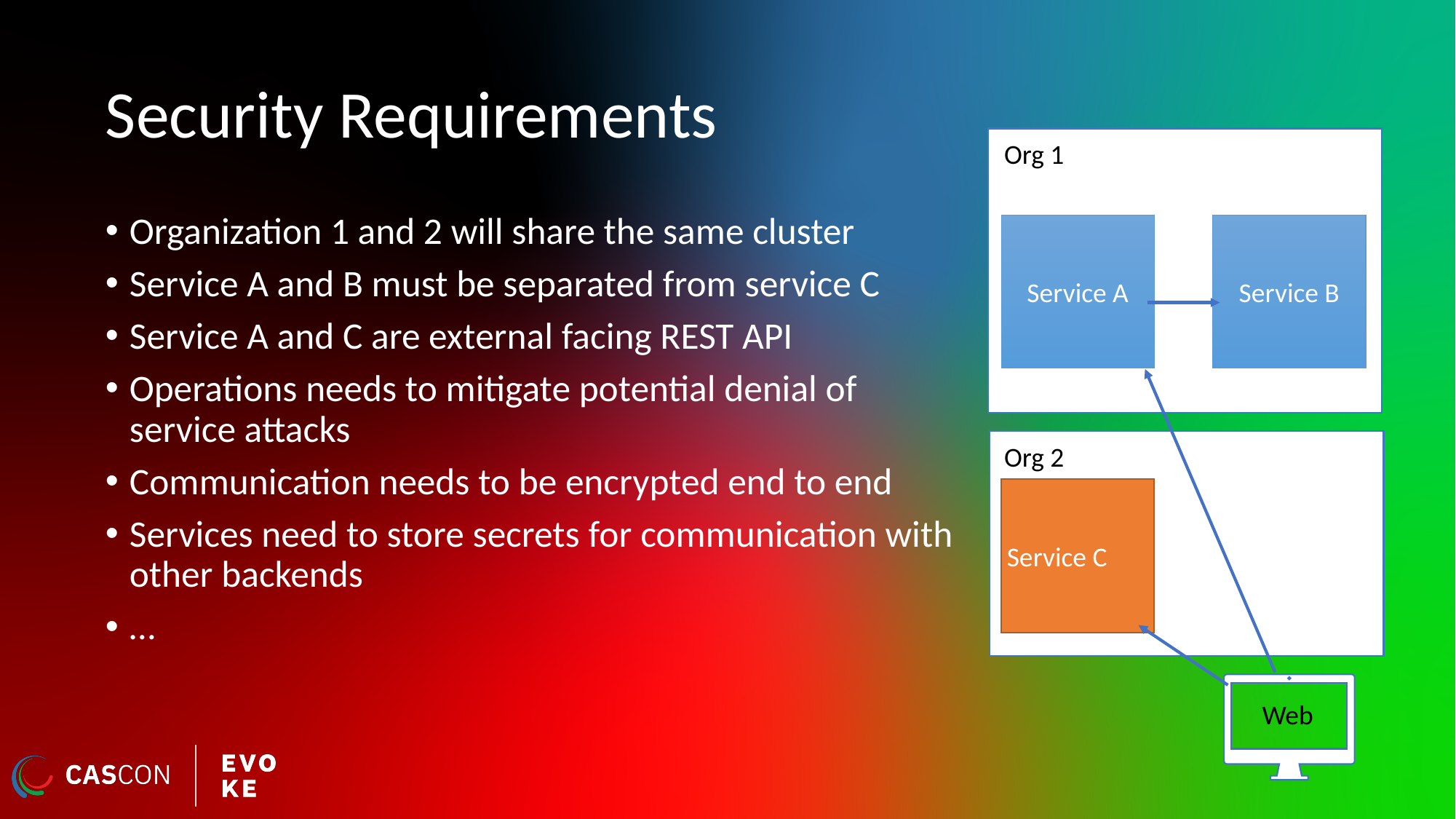

# Security Requirements

Org 1
Organization 1 and 2 will share the same cluster
Service A and B must be separated from service C
Service A and C are external facing REST API
Operations needs to mitigate potential denial of service attacks
Communication needs to be encrypted end to end
Services need to store secrets for communication with other backends
…
Service A
Service B

Org 2
Service C

Web
3